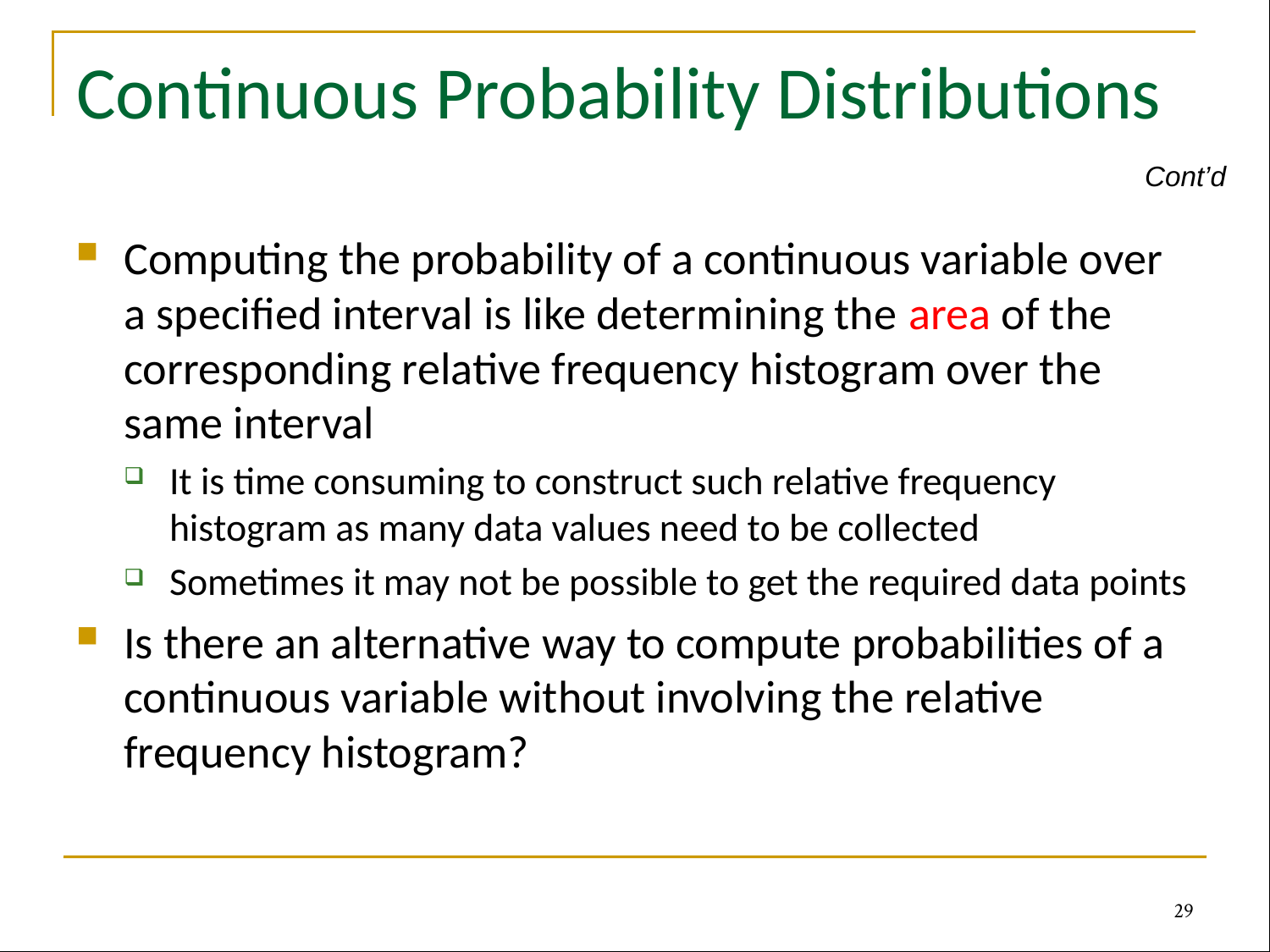

# Continuous Probability Distributions
Cont’d
Computing the probability of a continuous variable over a specified interval is like determining the area of the corresponding relative frequency histogram over the same interval
It is time consuming to construct such relative frequency histogram as many data values need to be collected
Sometimes it may not be possible to get the required data points
Is there an alternative way to compute probabilities of a continuous variable without involving the relative frequency histogram?

29